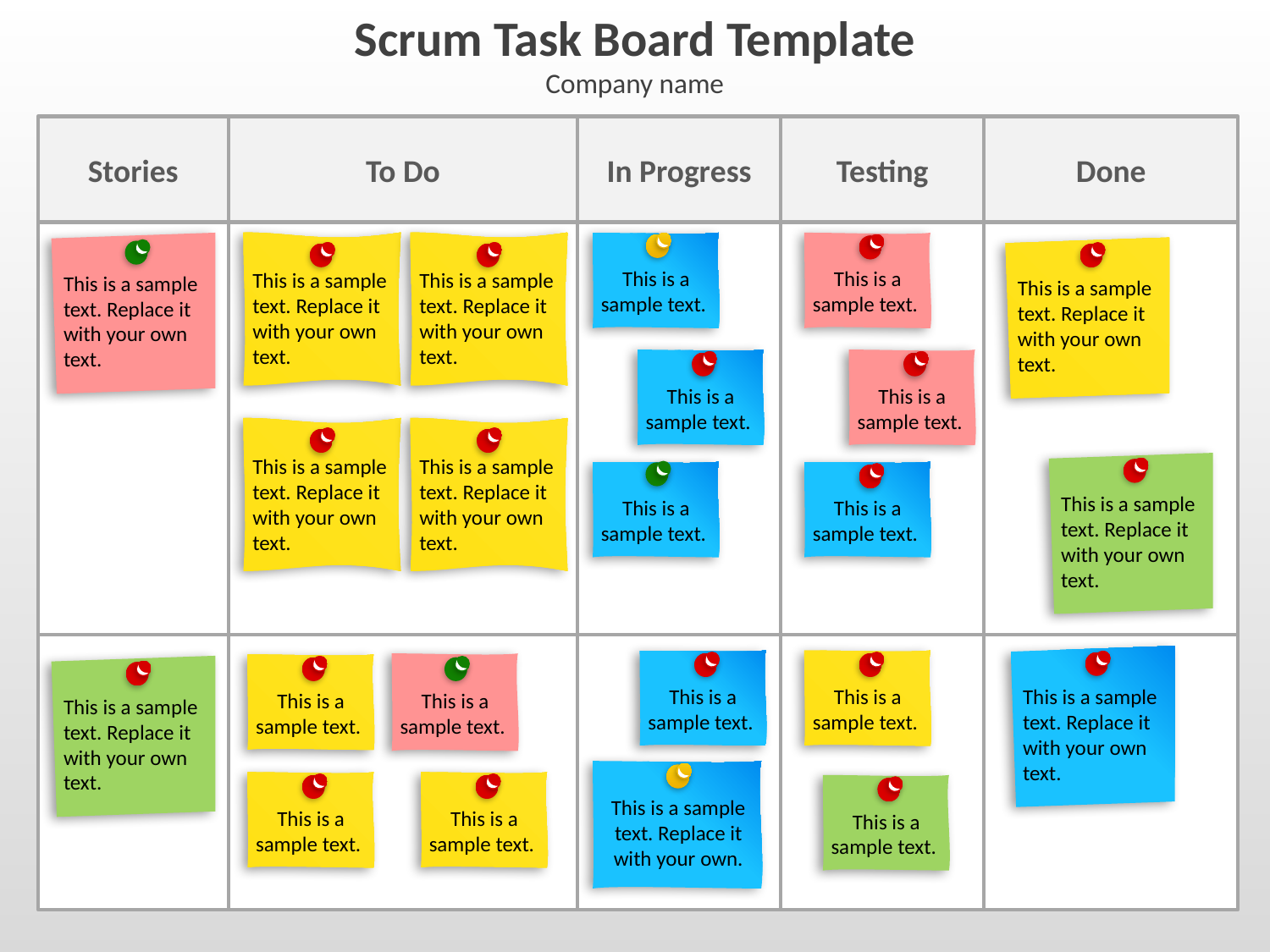

# Scrum Task Board Template
Company name
Stories
To Do
In Progress
Testing
Done

This is a sample text. Replace it with your own text.

This is a sample text. Replace it with your own text.

This is a sample text.

This is a sample text. Replace it with your own text.

This is a sample text.
This is a sample text. Replace it with your own text.

This is a sample text.

This is a sample text.

This is a sample text. Replace it with your own text.

This is a sample text. Replace it with your own text.

This is a sample text. Replace it with your own text.

This is a sample text.

This is a sample text.

This is a sample text. Replace it with your own text.

This is a sample text.

This is a sample text.

This is a sample text.

This is a sample text. Replace it with your own text.

This is a sample text.

This is a sample text. Replace it with your own.

This is a sample text.

This is a sample text.

This is a sample text.